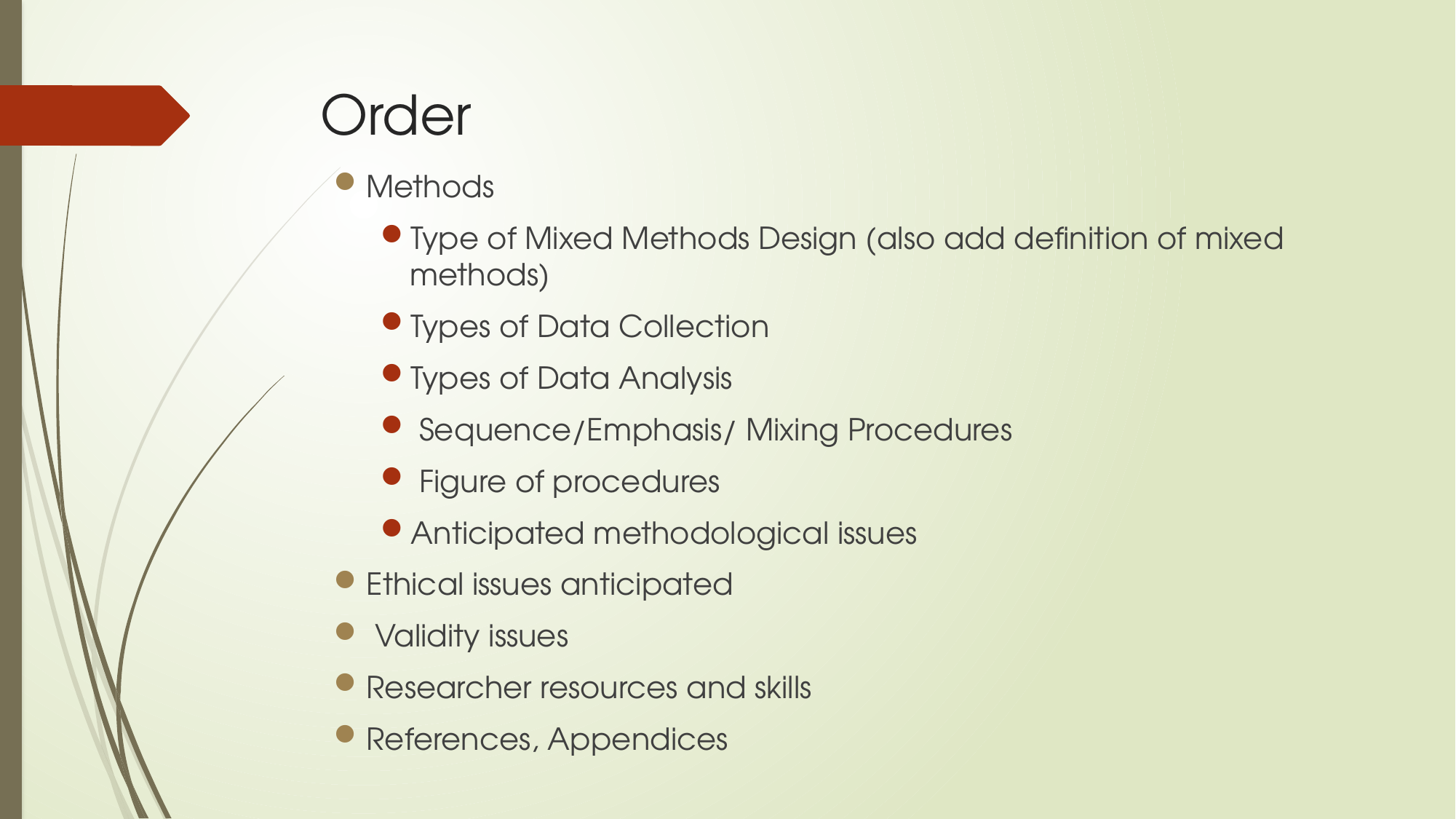

# Order
Methods
Type of Mixed Methods Design (also add definition of mixed methods)
Types of Data Collection
Types of Data Analysis
 Sequence/Emphasis/ Mixing Procedures
 Figure of procedures
Anticipated methodological issues
Ethical issues anticipated
 Validity issues
Researcher resources and skills
References, Appendices